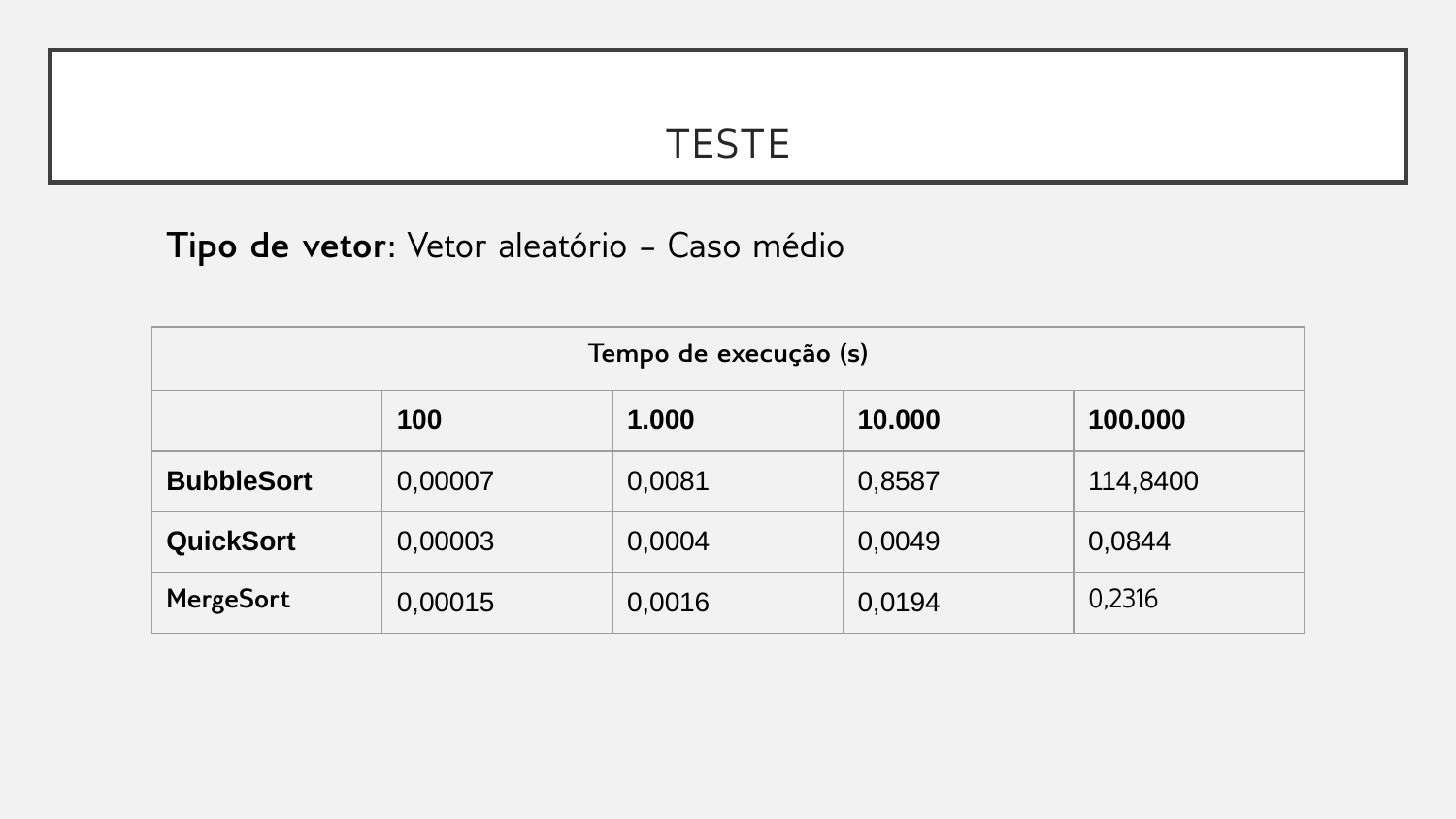

# Teste
Tipo de vetor: Vetor aleatório – Caso médio
| Tempo de execução (s) |  |  |  |  |
| --- | --- | --- | --- | --- |
|  | 100 | 1.000 | 10.000 | 100.000 |
| BubbleSort | 0,00007 | 0,0081 | 0,8587 | 114,8400 |
| QuickSort | 0,00003 | 0,0004 | 0,0049 | 0,0844 |
| MergeSort | 0,00015 | 0,0016 | 0,0194 | 0,2316 |